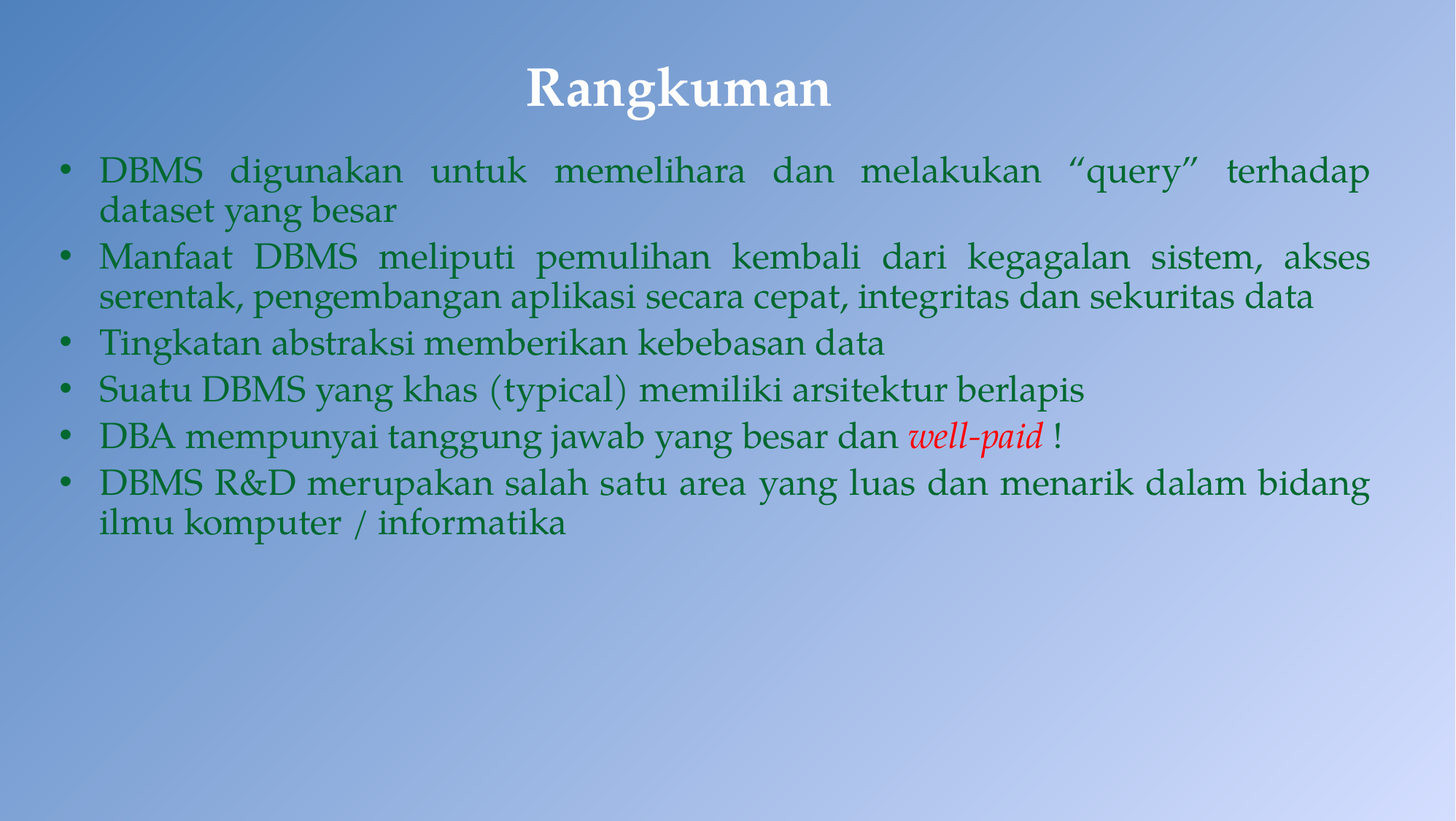

# Rangkuman
DBMS digunakan untuk memelihara dan melakukan “query” terhadap dataset yang besar
Manfaat DBMS meliputi pemulihan kembali dari kegagalan sistem, akses serentak, pengembangan aplikasi secara cepat, integritas dan sekuritas data
Tingkatan abstraksi memberikan kebebasan data
Suatu DBMS yang khas (typical) memiliki arsitektur berlapis
DBA mempunyai tanggung jawab yang besar dan well-paid !
DBMS R&D merupakan salah satu area yang luas dan menarik dalam bidang ilmu komputer / informatika